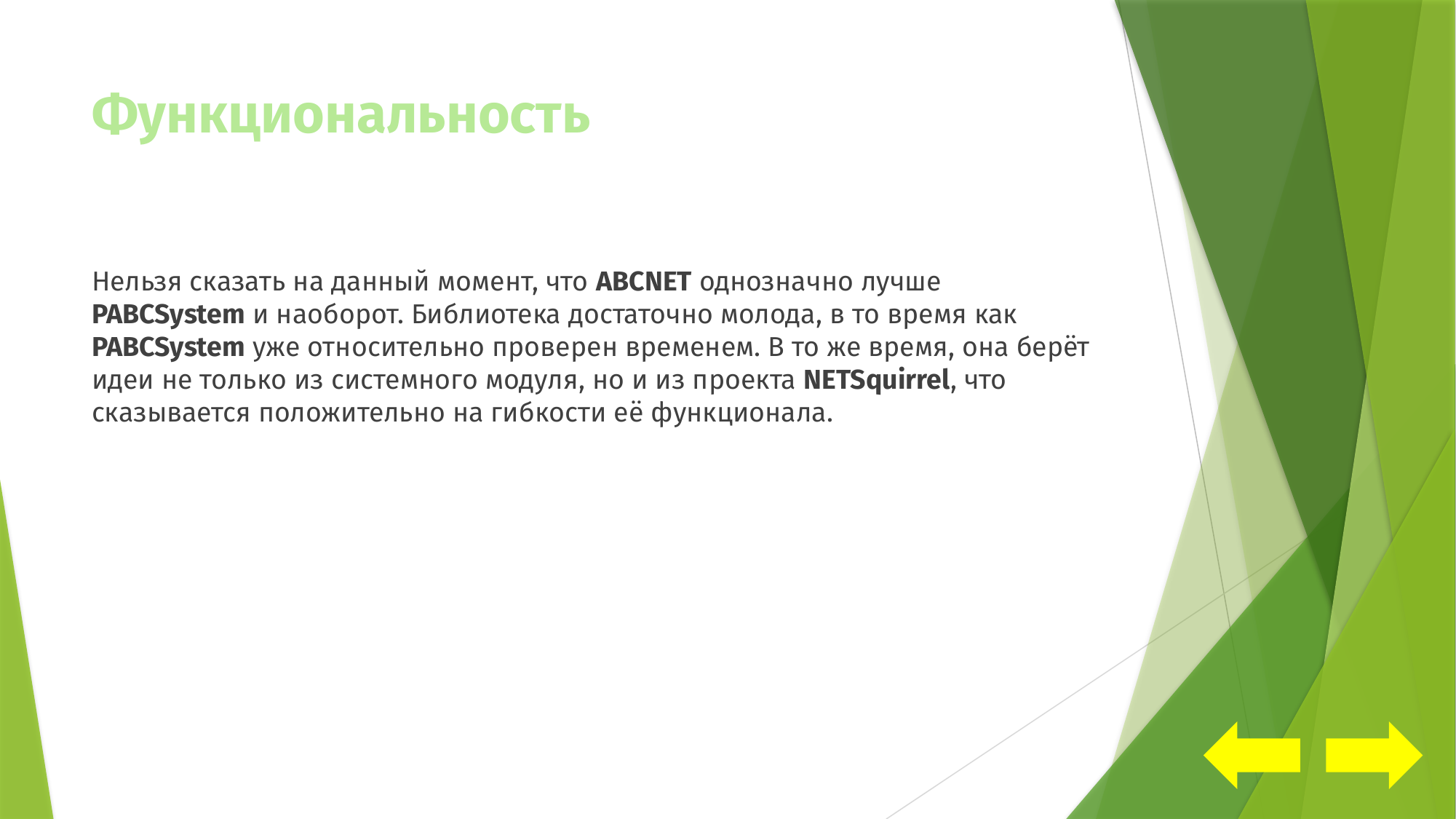

# Функциональность
Нельзя сказать на данный момент, что ABCNET однозначно лучше PABCSystem и наоборот. Библиотека достаточно молода, в то время как PABCSystem уже относительно проверен временем. В то же время, она берёт идеи не только из системного модуля, но и из проекта NETSquirrel, что сказывается положительно на гибкости её функционала.